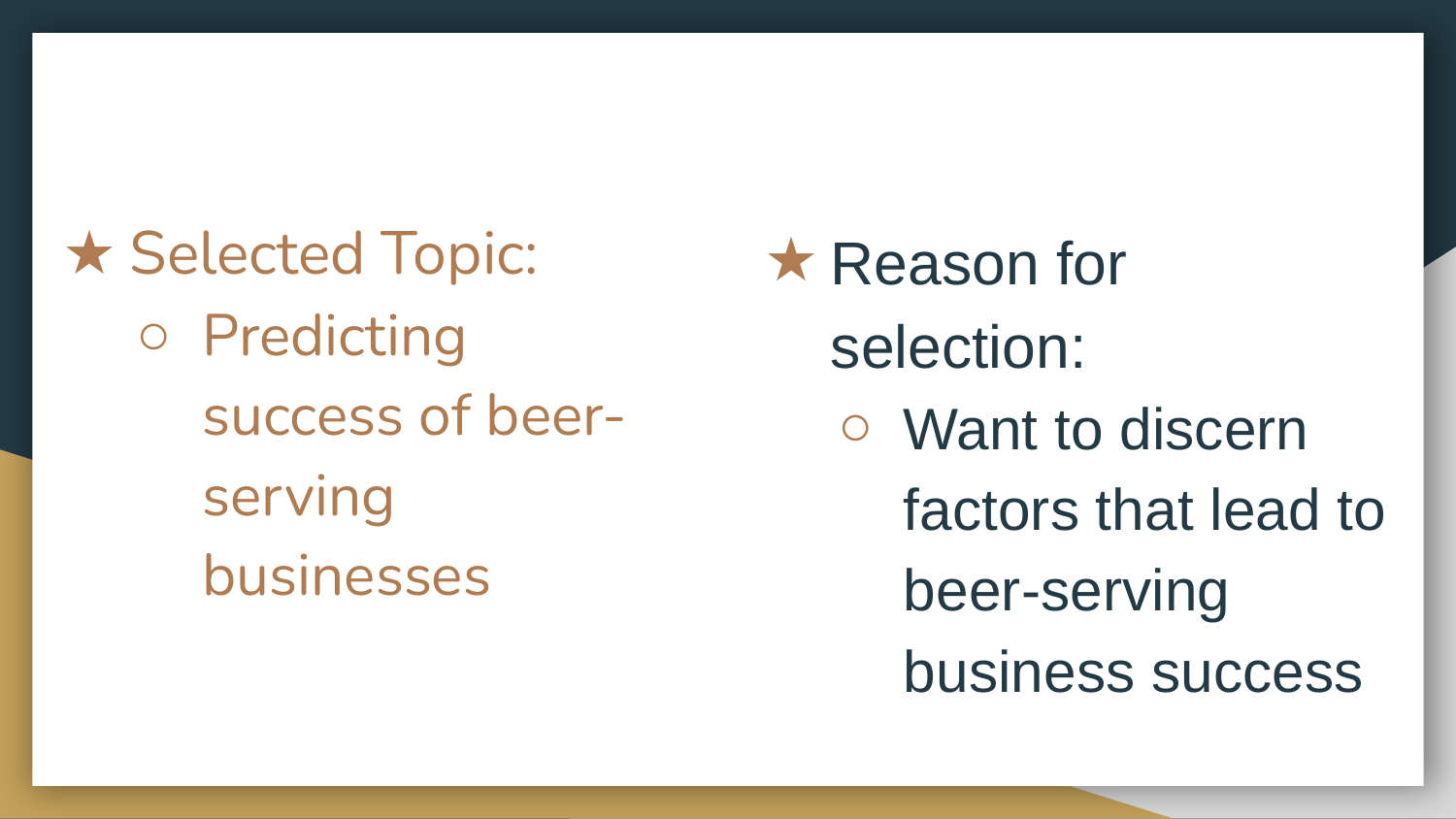

# Selected Topic:
Predicting success of beer-serving businesses
Reason for selection:
Want to discern factors that lead to beer-serving business success